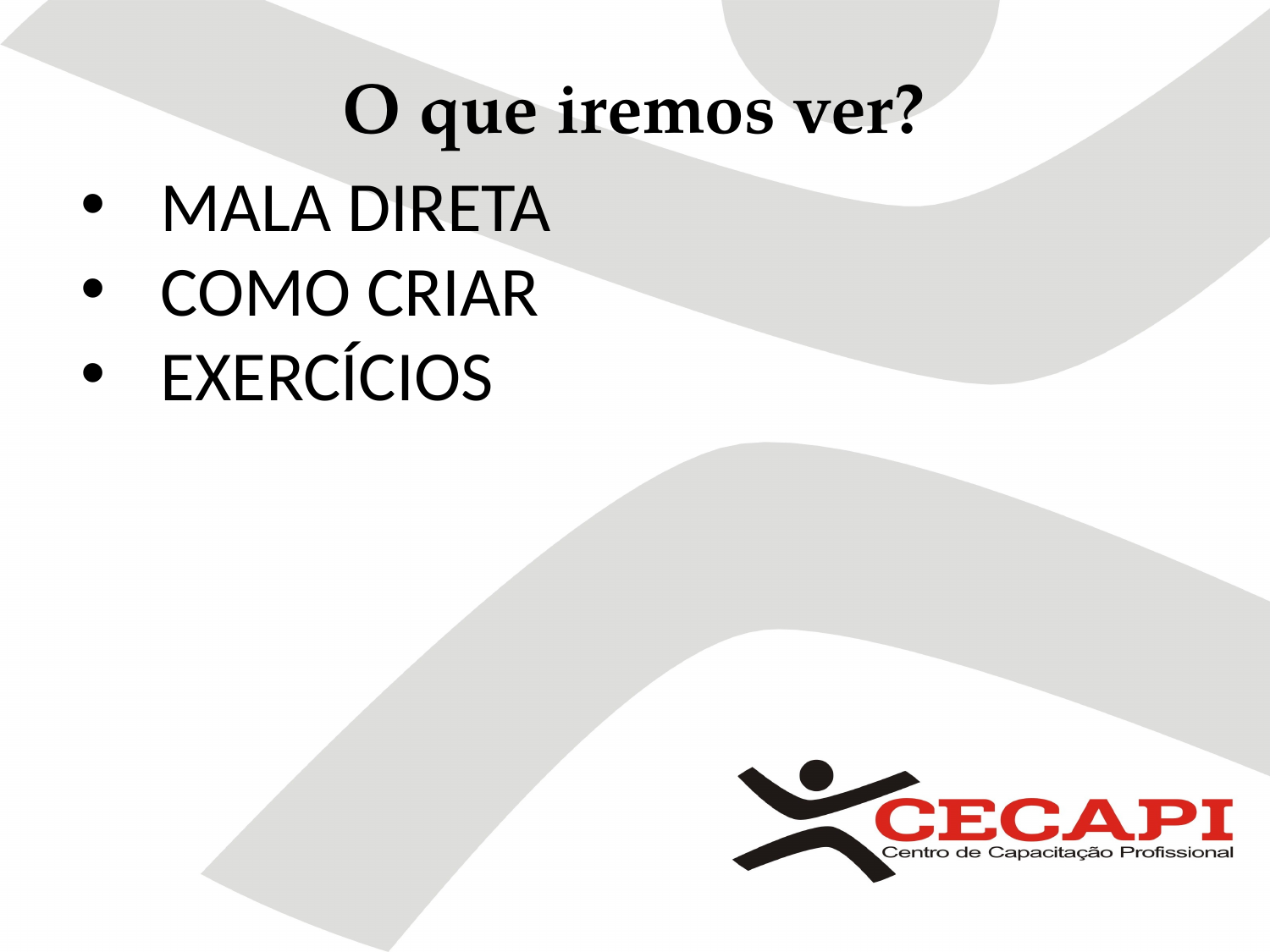

O que iremos ver?
MALA DIRETA
COMO CRIAR
EXERCÍCIOS